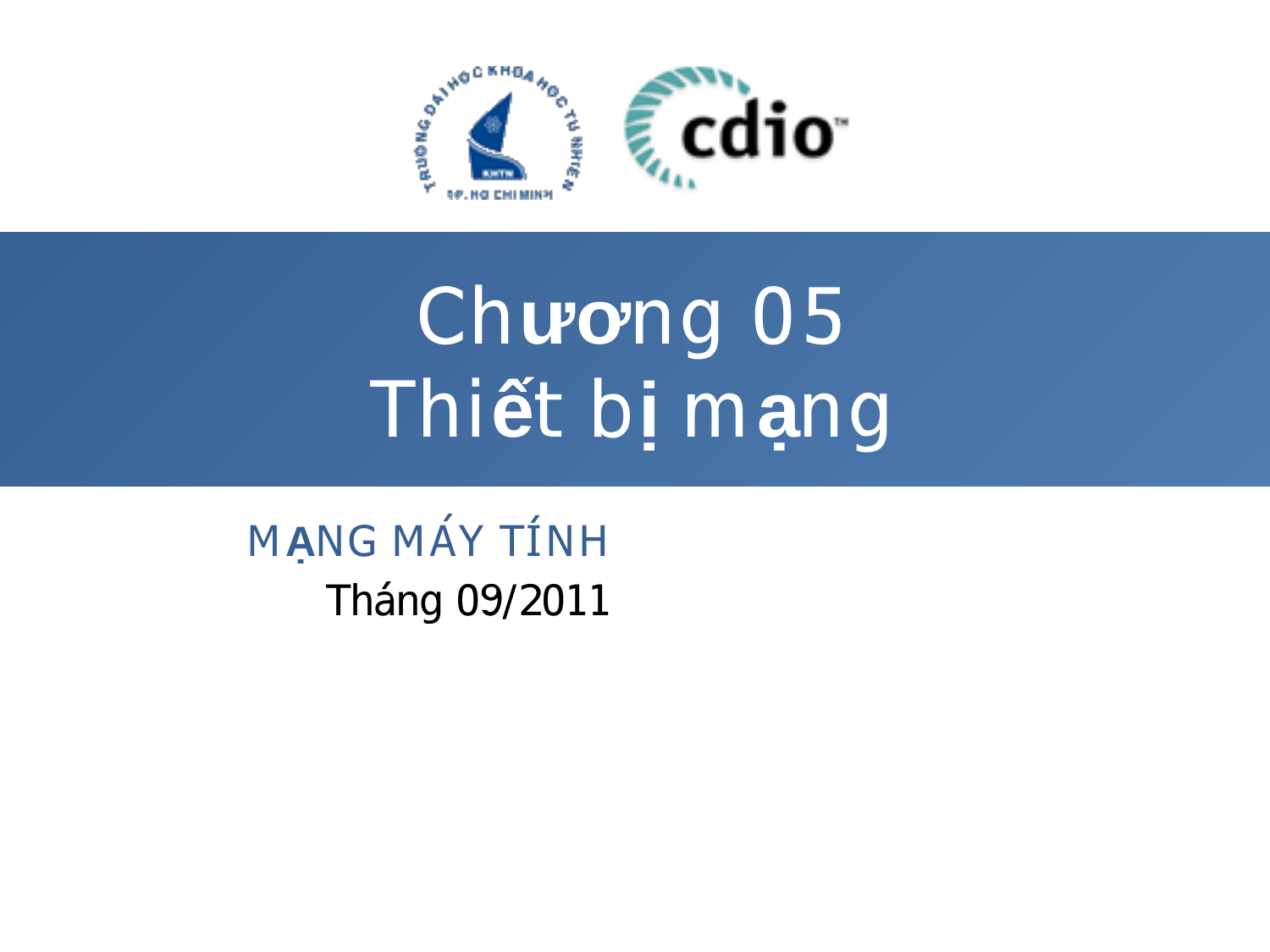

# Chương 05 Thiết bị mạng
MẠNG MÁY TÍNH
Tháng 09/2011